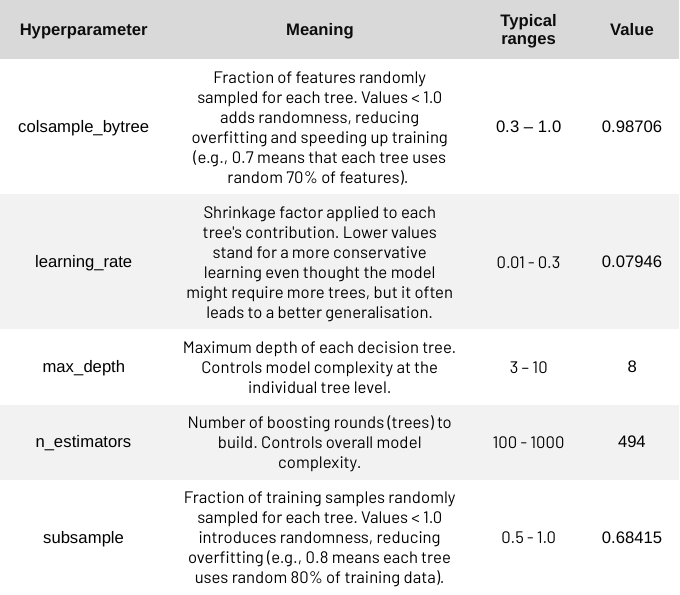

| Hyperparameter | Meaning | Typical ranges | Value |
| --- | --- | --- | --- |
| colsample\_bytree | Fraction of features randomly sampled for each tree. Values < 1.0 adds randomness, reducing overfitting and speeding up training (e.g., 0.7 means that each tree uses random 70% of features). | 0.3 – 1.0 | 0.98706 |
| learning\_rate | Shrinkage factor applied to each tree's contribution. Lower values stand for a more conservative learning even thought the model might require more trees, but it often leads to a better generalisation. | 0.01 - 0.3 | 0.07946 |
| max\_depth | Maximum depth of each decision tree. Controls model complexity at the individual tree level. | 3 – 10 | 8 |
| n\_estimators | Number of boosting rounds (trees) to build. Controls overall model complexity. | 100 - 1000 | 494 |
| subsample | Fraction of training samples randomly sampled for each tree. Values < 1.0 introduces randomness, reducing overfitting (e.g., 0.8 means each tree uses random 80% of training data). | 0.5 - 1.0 | 0.68415 |